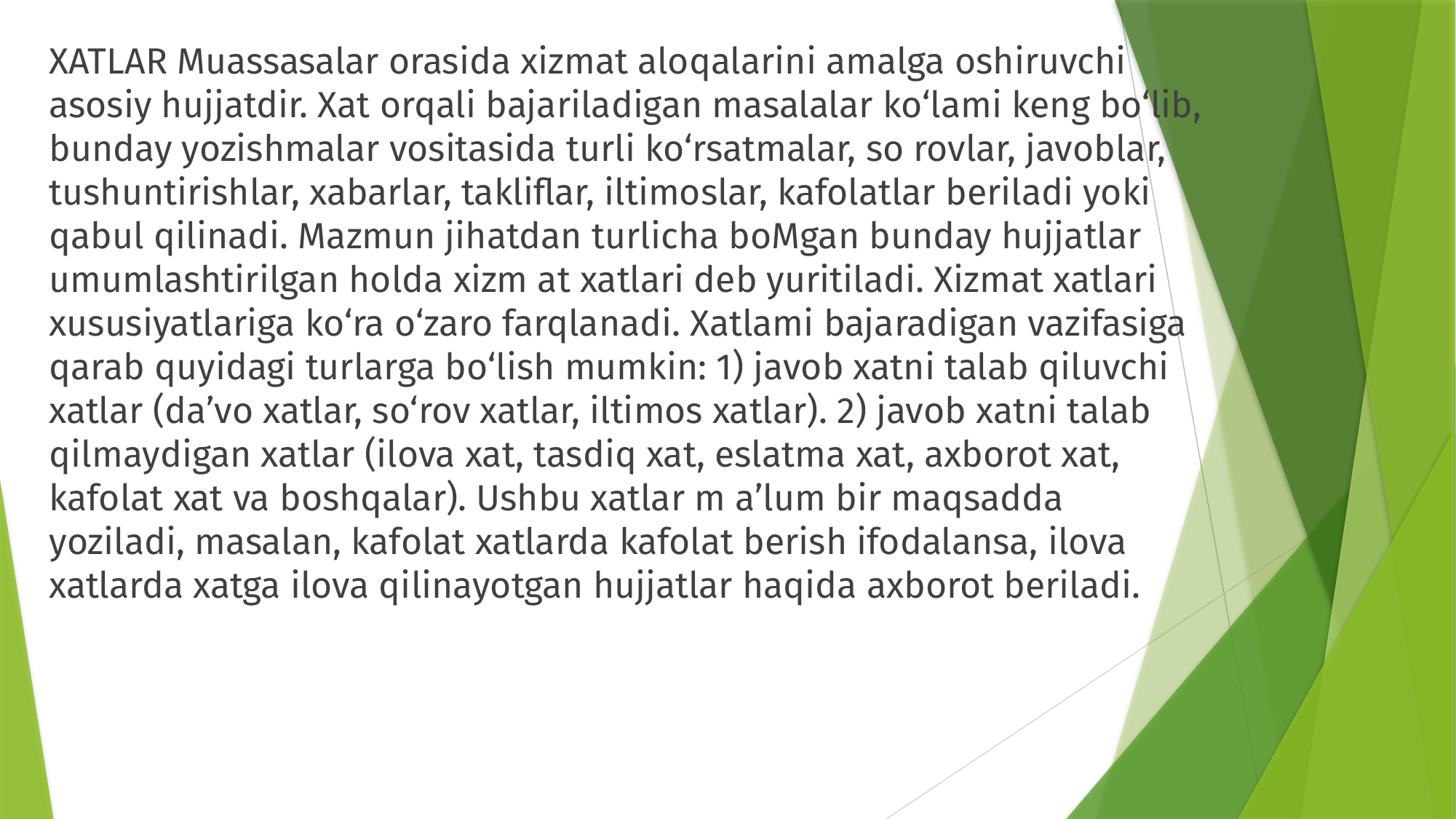

XATLAR Muassasalar orasida xizmat aloqalarini amalga oshiruvchi asosiy hujjatdir. Xat orqali bajariladigan masalalar ko‘lami keng bo‘lib, bunday yozishmalar vositasida turli ko‘rsatmalar, so rovlar, javoblar, tushuntirishlar, xabarlar, takliflar, iltimoslar, kafolatlar beriladi yoki qabul qilinadi. Mazmun jihatdan turlicha boMgan bunday hujjatlar umumlashtirilgan holda xizm at xatlari deb yuritiladi. Xizmat xatlari xususiyatlariga ko‘ra o‘zaro farqlanadi. Xatlami bajaradigan vazifasiga qarab quyidagi turlarga bo‘lish mumkin: 1) javob xatni talab qiluvchi xatlar (da’vo xatlar, so‘rov xatlar, iltimos xatlar). 2) javob xatni talab qilmaydigan xatlar (ilova xat, tasdiq xat, eslatma xat, axborot xat, kafolat xat va boshqalar). Ushbu xatlar m a’lum bir maqsadda yoziladi, masalan, kafolat xatlarda kafolat berish ifodalansa, ilova xatlarda xatga ilova qilinayotgan hujjatlar haqida axborot beriladi.